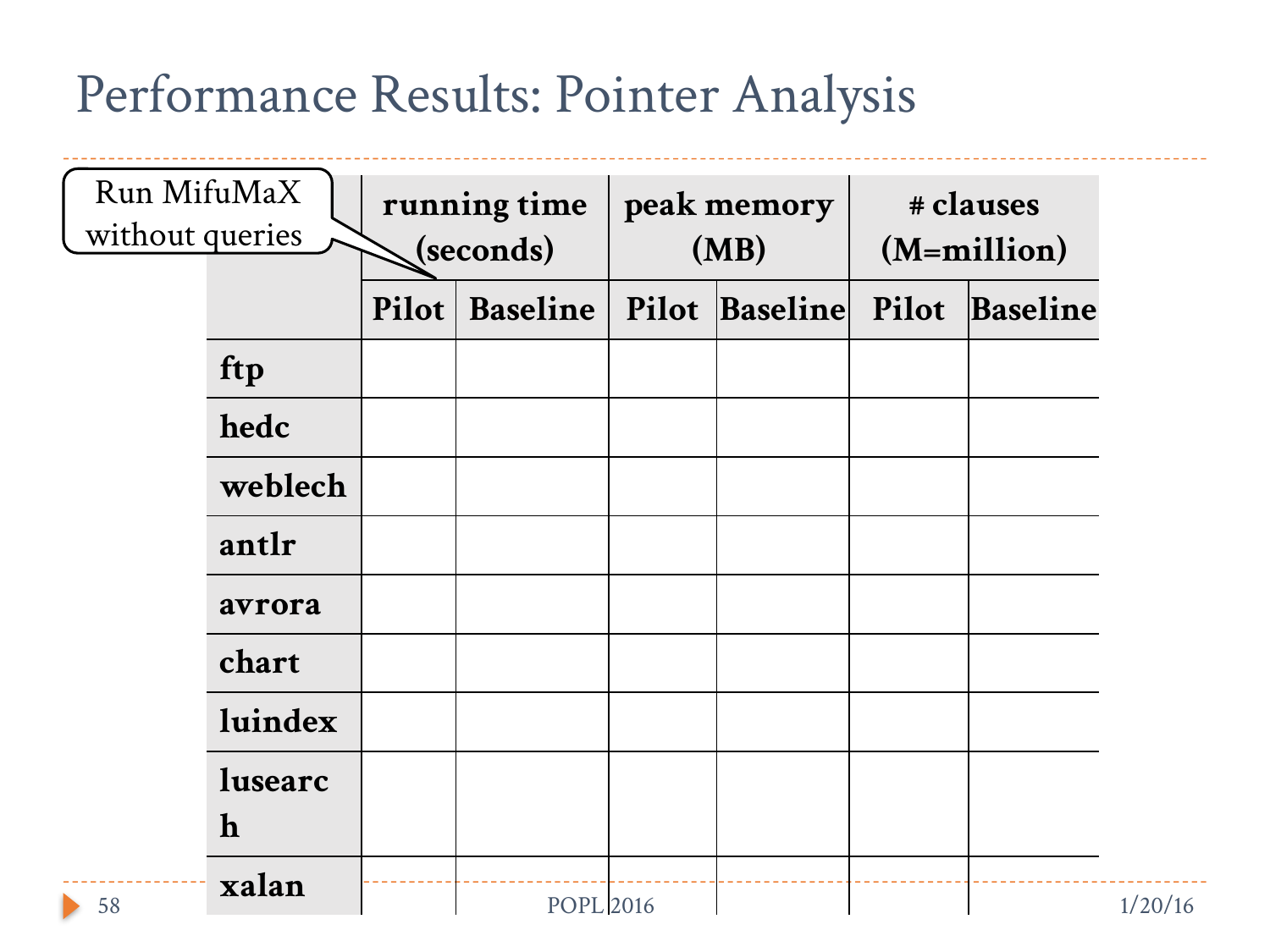

# Performance Results: Pointer Analysis
Run MifuMaX without queries
|  | running time (seconds) |  | peak memory (MB) |  | # clauses (M=million) |  |
| --- | --- | --- | --- | --- | --- | --- |
|  | Pilot | Baseline | Pilot | Baseline | Pilot | Baseline |
| ftp |  |  |  |  |  |  |
| hedc |  |  |  |  |  |  |
| weblech |  |  |  |  |  |  |
| antlr |  |  |  |  |  |  |
| avrora |  |  |  |  |  |  |
| chart |  |  |  |  |  |  |
| luindex |  |  |  |  |  |  |
| lusearch |  |  |  |  |  |  |
| xalan |  |  |  |  |  |  |
58
POPL 2016
1/20/16